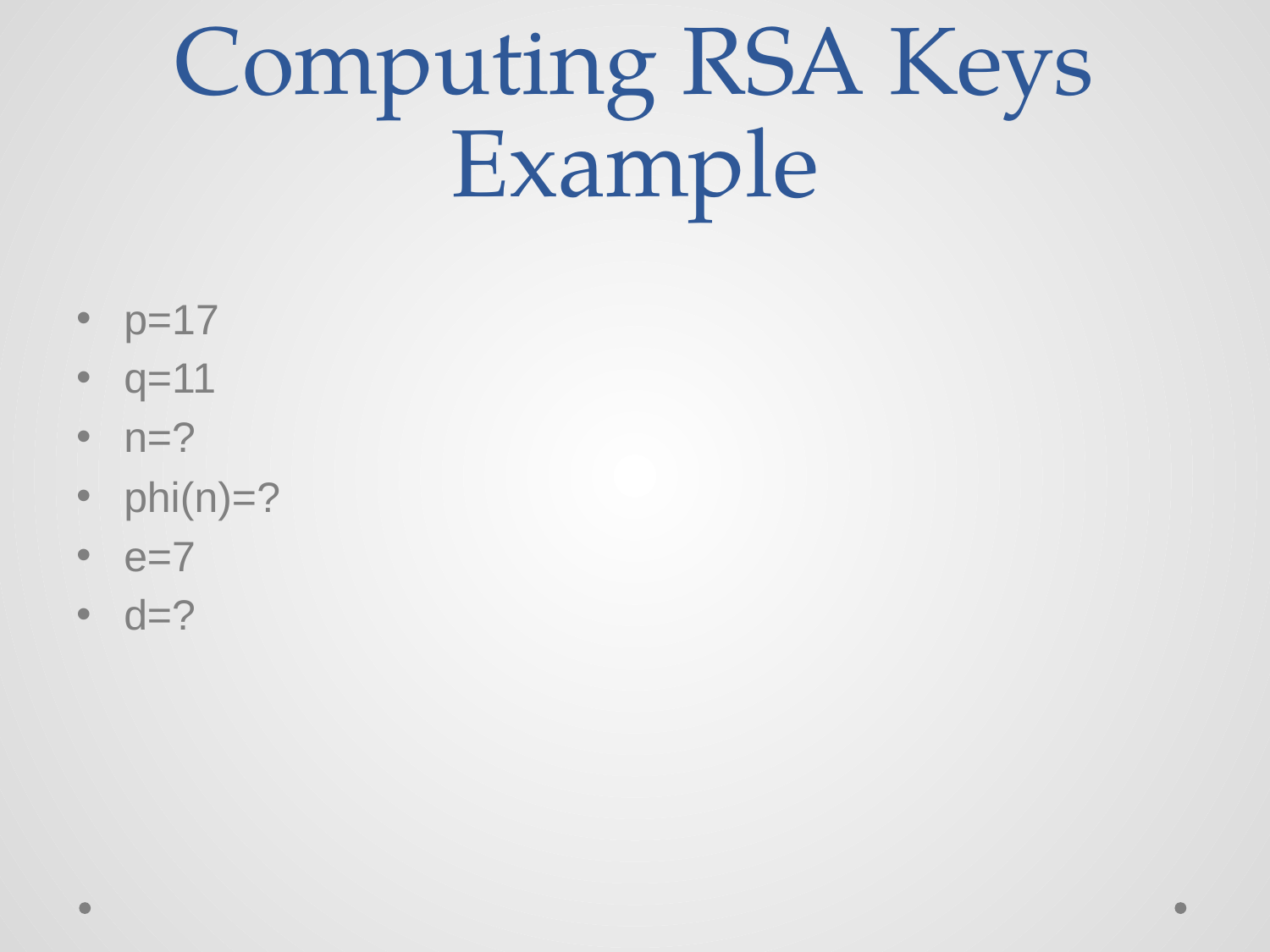

# Computing RSA Keys Example
p=17
q=11
n=?
phi(n)=?
e=7
d=?